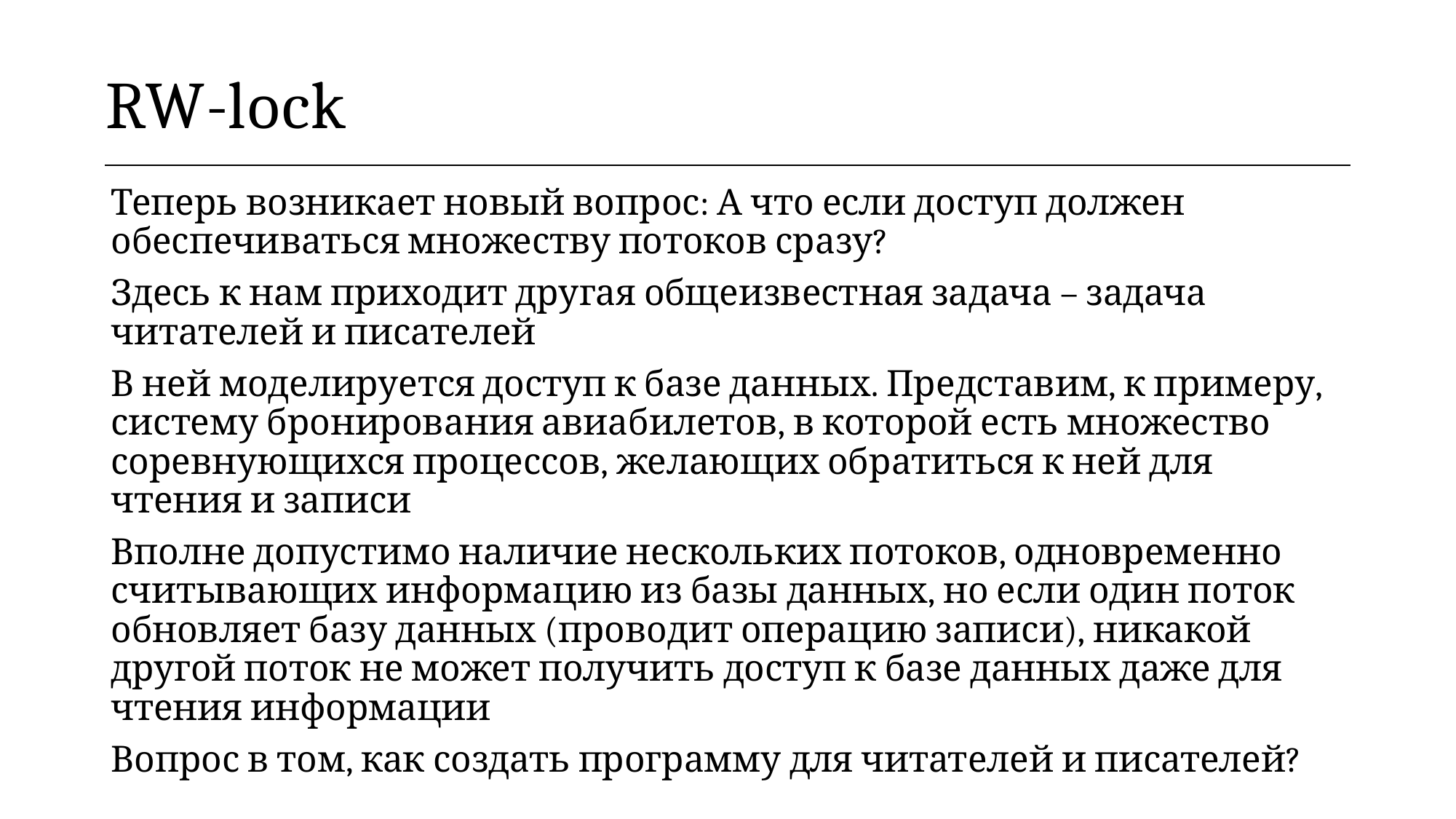

| RW-lock |
| --- |
Теперь возникает новый вопрос: А что если доступ должен обеспечиваться множеству потоков сразу?
Здесь к нам приходит другая общеизвестная задача – задача читателей и писателей
В ней моделируется доступ к базе данных. Представим, к примеру, систему бронирования авиабилетов, в которой есть множество соревнующихся процессов, желающих обратиться к ней для чтения и записи
Вполне допустимо наличие нескольких потоков, одновременно считывающих информацию из базы данных, но если один поток обновляет базу данных (проводит операцию записи), никакой другой поток не может получить доступ к базе данных даже для чтения информации
Вопрос в том, как создать программу для читателей и писателей?